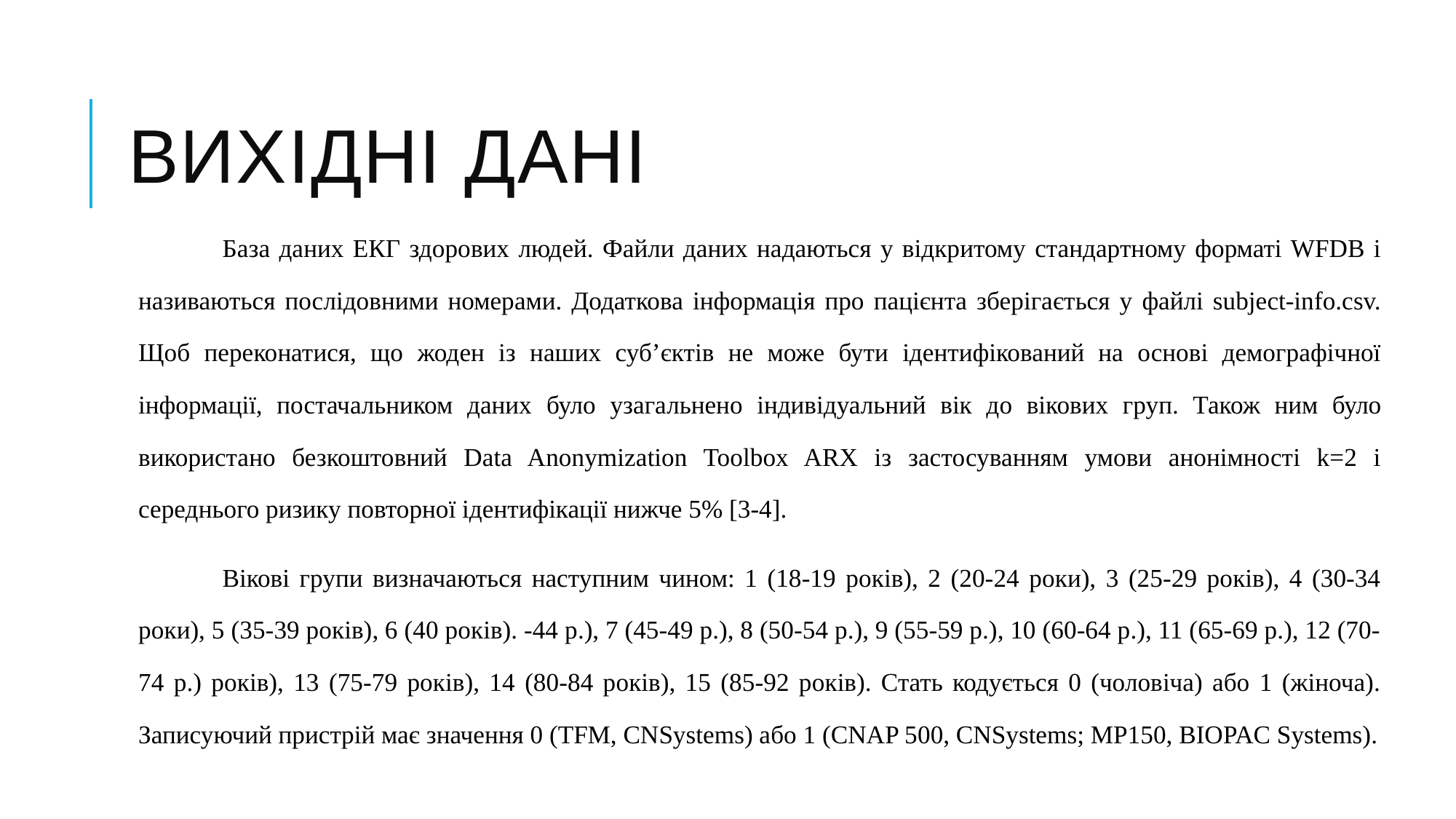

# Вихідні дані
	База даних ЕКГ здорових людей. Файли даних надаються у відкритому стандартному форматі WFDB і називаються послідовними номерами. Додаткова інформація про пацієнта зберігається у файлі subject-info.csv. Щоб переконатися, що жоден із наших суб’єктів не може бути ідентифікований на основі демографічної інформації, постачальником даних було узагальнено індивідуальний вік до вікових груп. Також ним було використано безкоштовний Data Anonymization Toolbox ARX із застосуванням умови анонімності k=2 і середнього ризику повторної ідентифікації нижче 5% [3-4].
	Вікові групи визначаються наступним чином: 1 (18-19 років), 2 (20-24 роки), 3 (25-29 років), 4 (30-34 роки), 5 (35-39 років), 6 (40 років). -44 р.), 7 (45-49 р.), 8 (50-54 р.), 9 (55-59 р.), 10 (60-64 р.), 11 (65-69 р.), 12 (70-74 р.) років), 13 (75-79 років), 14 (80-84 років), 15 (85-92 років). Стать кодується 0 (чоловіча) або 1 (жіноча). Записуючий пристрій має значення 0 (TFM, CNSystems) або 1 (CNAP 500, CNSystems; MP150, BIOPAC Systems).